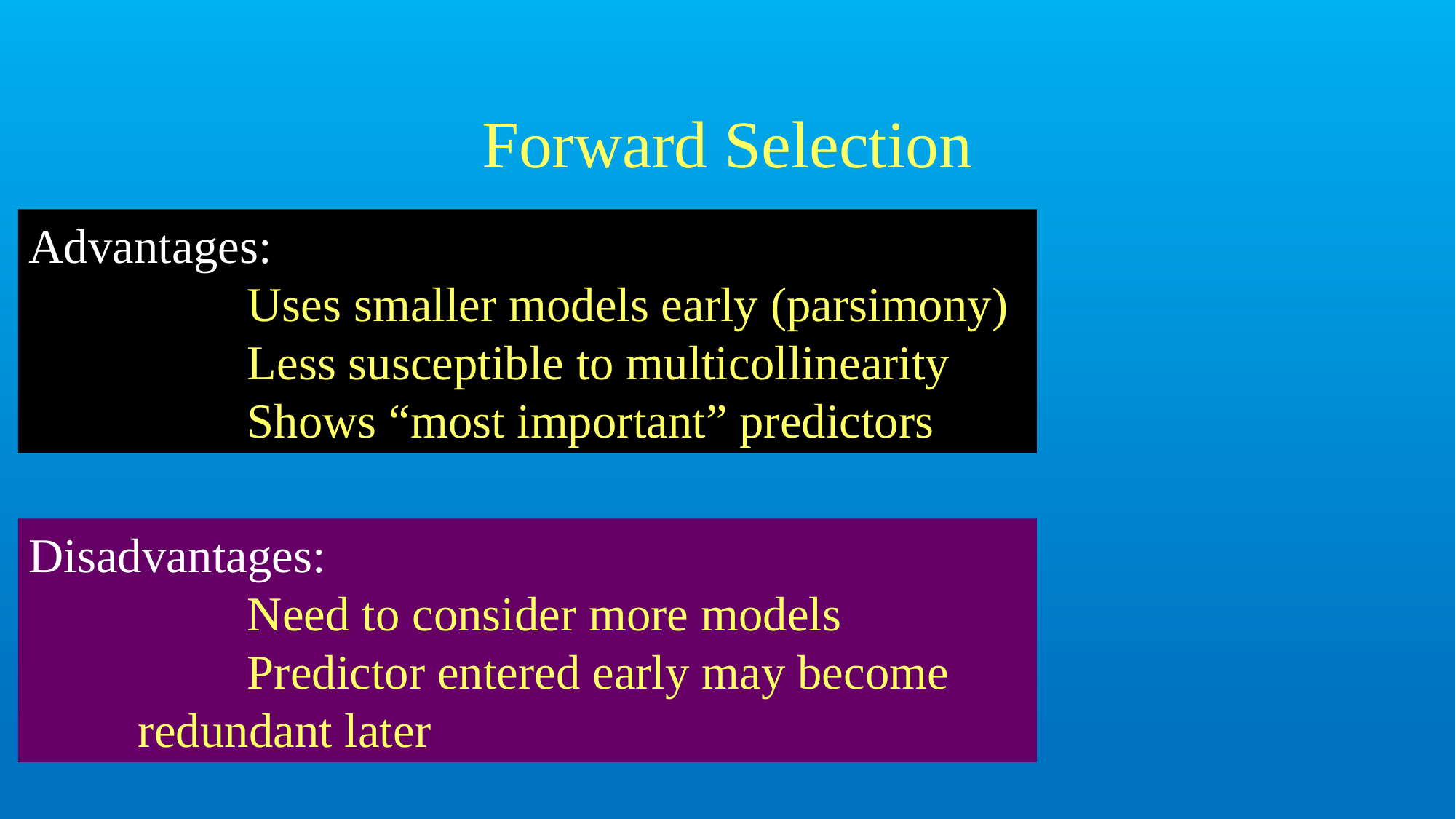

# Forward Selection
Advantages:
		Uses smaller models early (parsimony)
		Less susceptible to multicollinearity
		Shows “most important” predictors
Disadvantages:
		Need to consider more models
		Predictor entered early may become 	redundant later